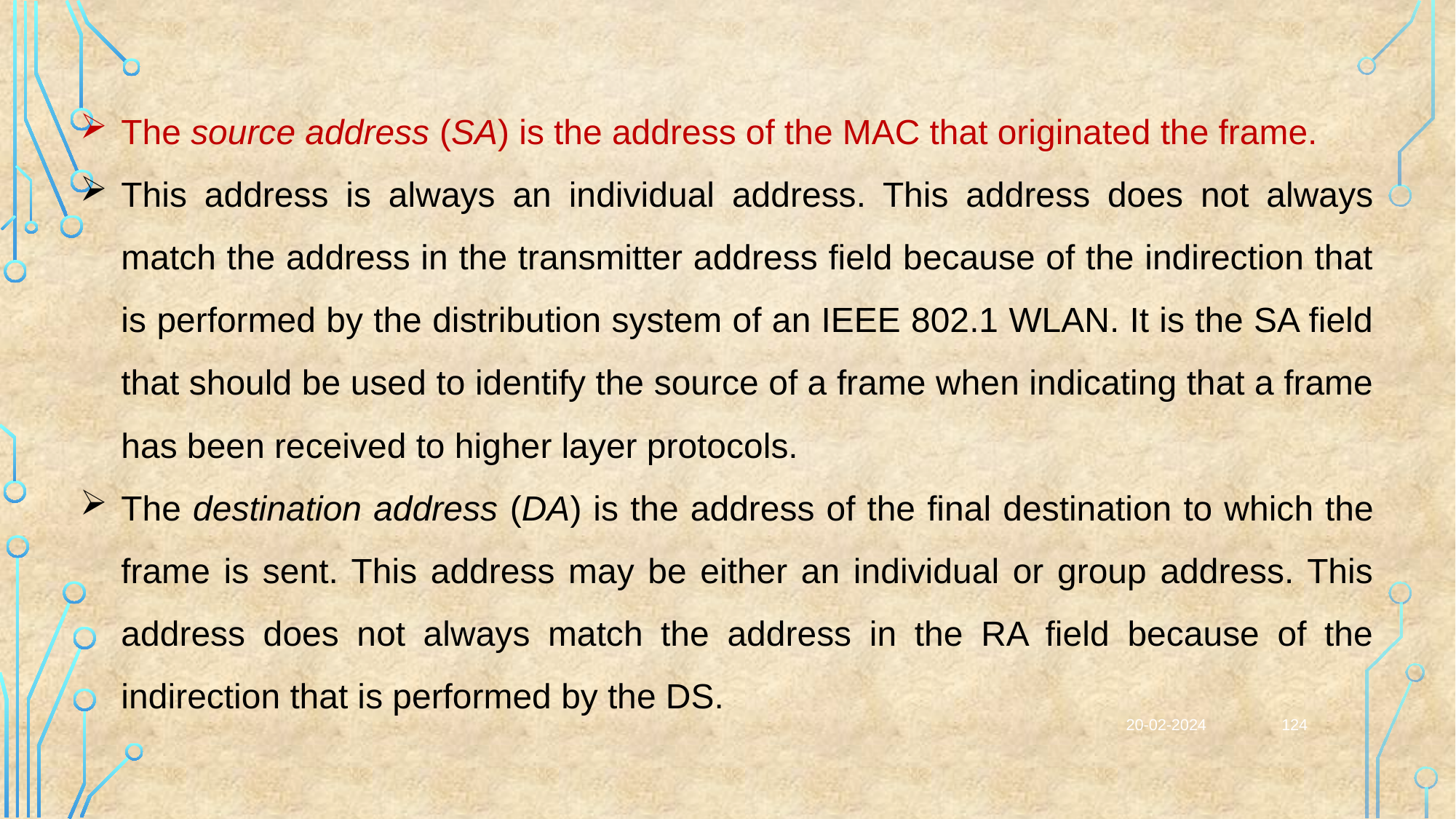

The source address (SA) is the address of the MAC that originated the frame.
This address is always an individual address. This address does not always match the address in the transmitter address field because of the indirection that is performed by the distribution system of an IEEE 802.1 WLAN. It is the SA field that should be used to identify the source of a frame when indicating that a frame has been received to higher layer protocols.
The destination address (DA) is the address of the final destination to which the frame is sent. This address may be either an individual or group address. This address does not always match the address in the RA field because of the indirection that is performed by the DS.

124
20-02-2024